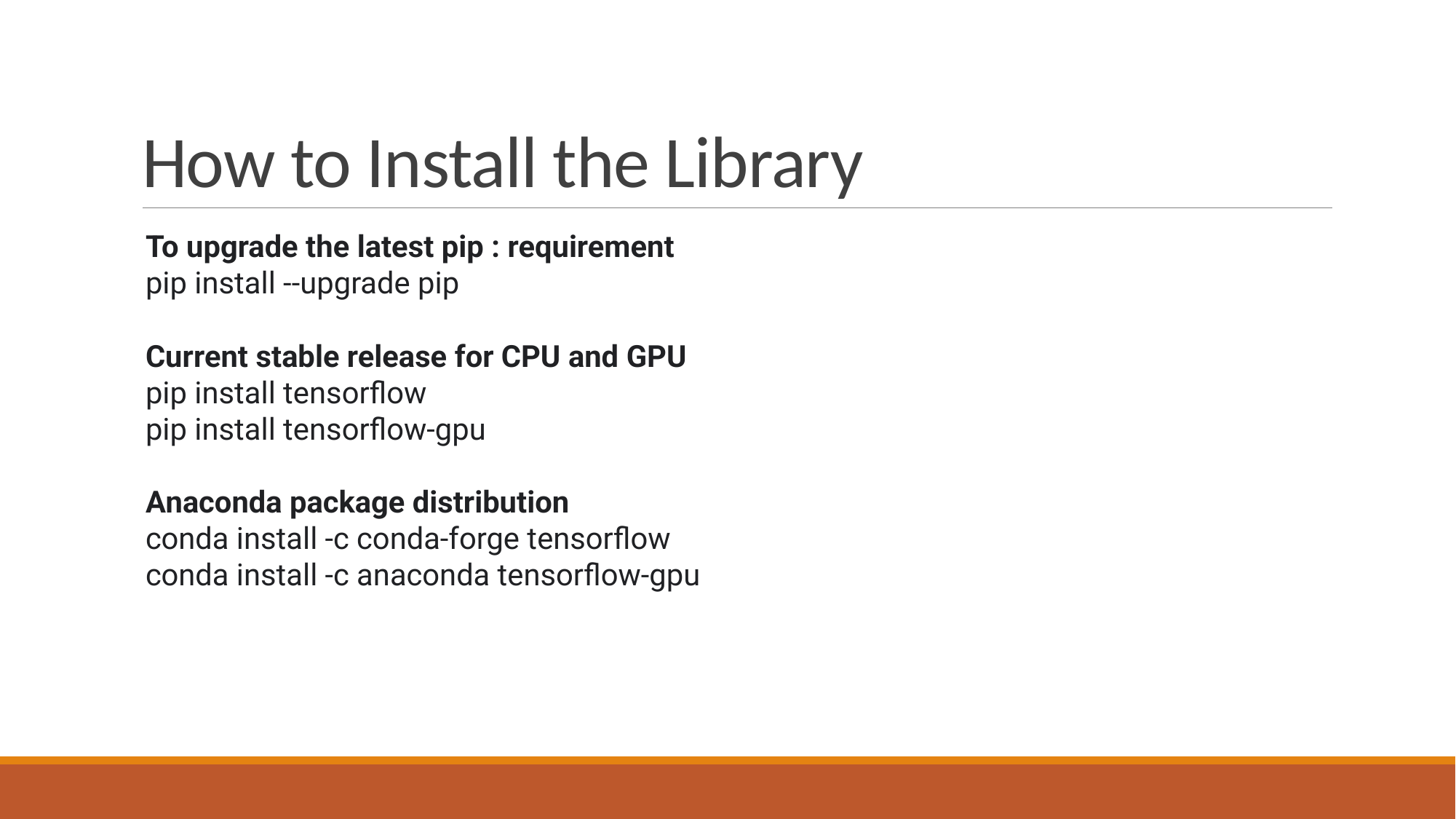

# How to Install the Library
To upgrade the latest pip : requirement
pip install --upgrade pip
Current stable release for CPU and GPU
pip install tensorflow
pip install tensorflow-gpu

Anaconda package distribution
conda install -c conda-forge tensorflow
conda install -c anaconda tensorflow-gpu